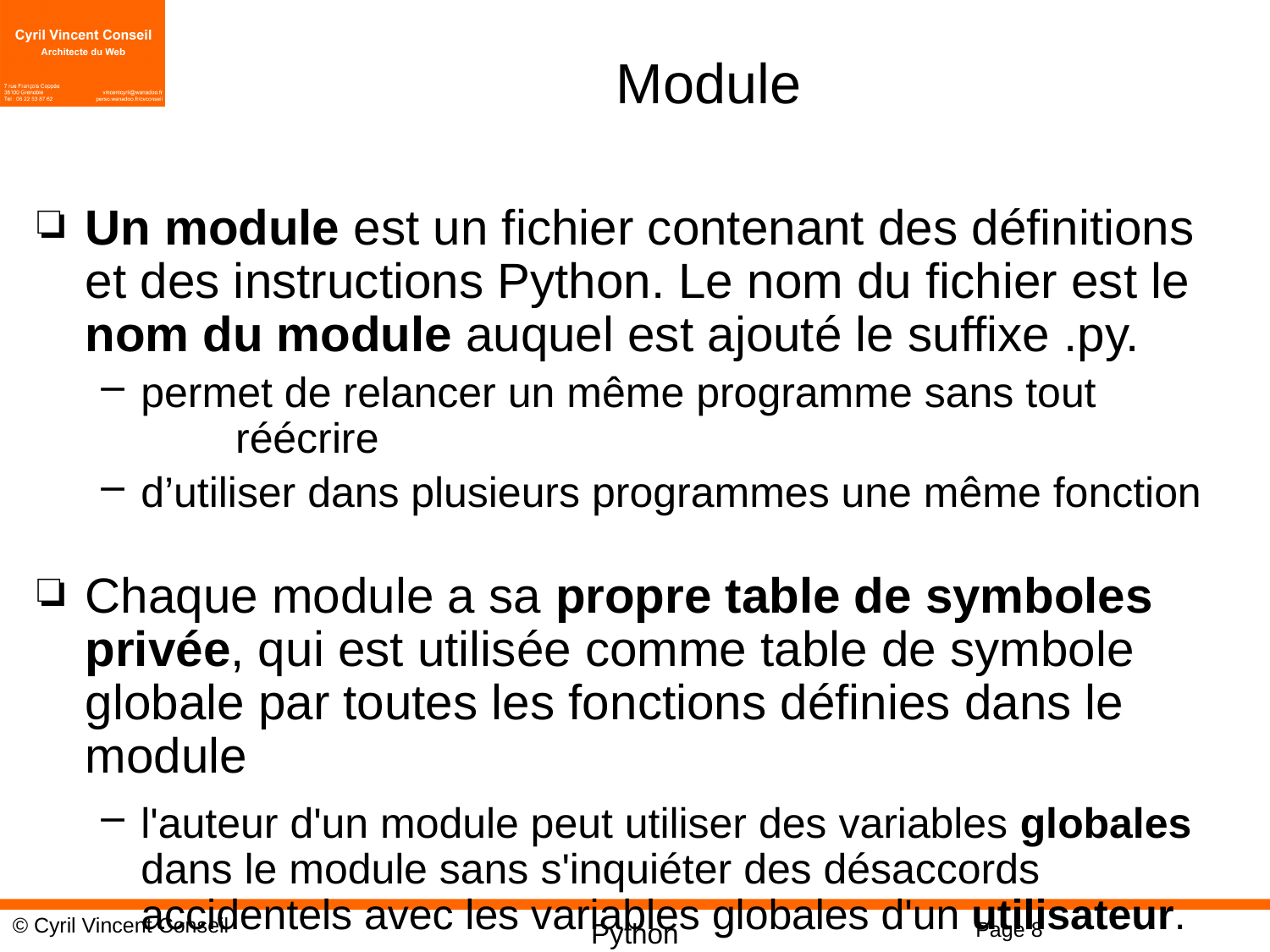

# Module
Un module est un fichier contenant des définitions et des instructions Python. Le nom du fichier est le nom du module auquel est ajouté le suffixe .py.
permet de relancer un même programme sans tout   	               réécrire
d’utiliser dans plusieurs programmes une même fonction
Chaque module a sa propre table de symboles privée, qui est utilisée comme table de symbole globale par toutes les fonctions définies dans le module
l'auteur d'un module peut utiliser des variables globales dans le module sans s'inquiéter des désaccords accidentels avec les variables globales d'un utilisateur.